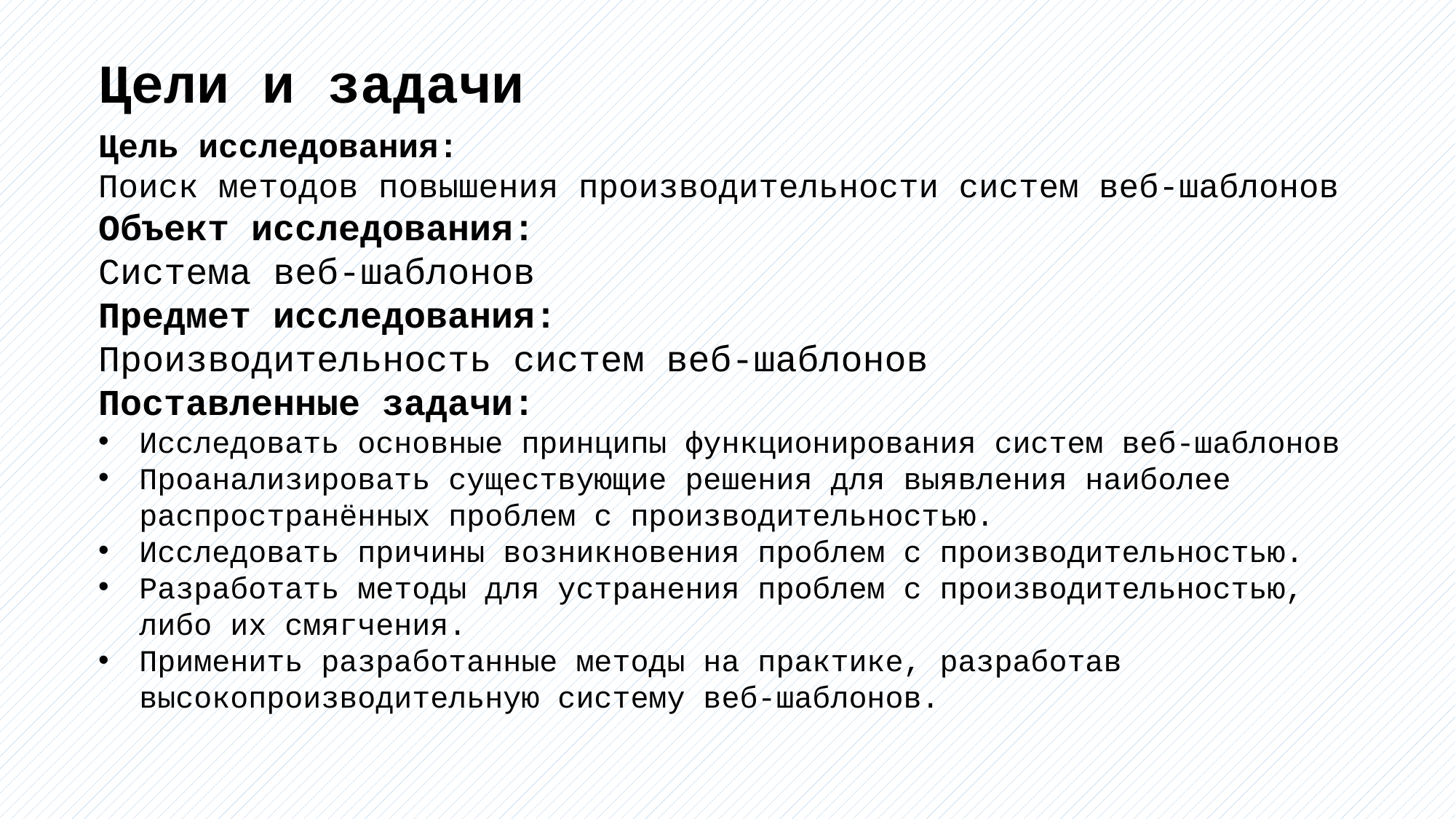

Цели и задачи
Цель исследования:
Поиск методов повышения производительности систем веб-шаблонов
Объект исследования:
Система веб-шаблонов
Предмет исследования:
Производительность систем веб-шаблонов
Поставленные задачи:
Исследовать основные принципы функционирования систем веб-шаблонов
Проанализировать существующие решения для выявления наиболее распространённых проблем с производительностью.
Исследовать причины возникновения проблем с производительностью.
Разработать методы для устранения проблем с производительностью, либо их смягчения.
Применить разработанные методы на практике, разработав высокопроизводительную систему веб-шаблонов.